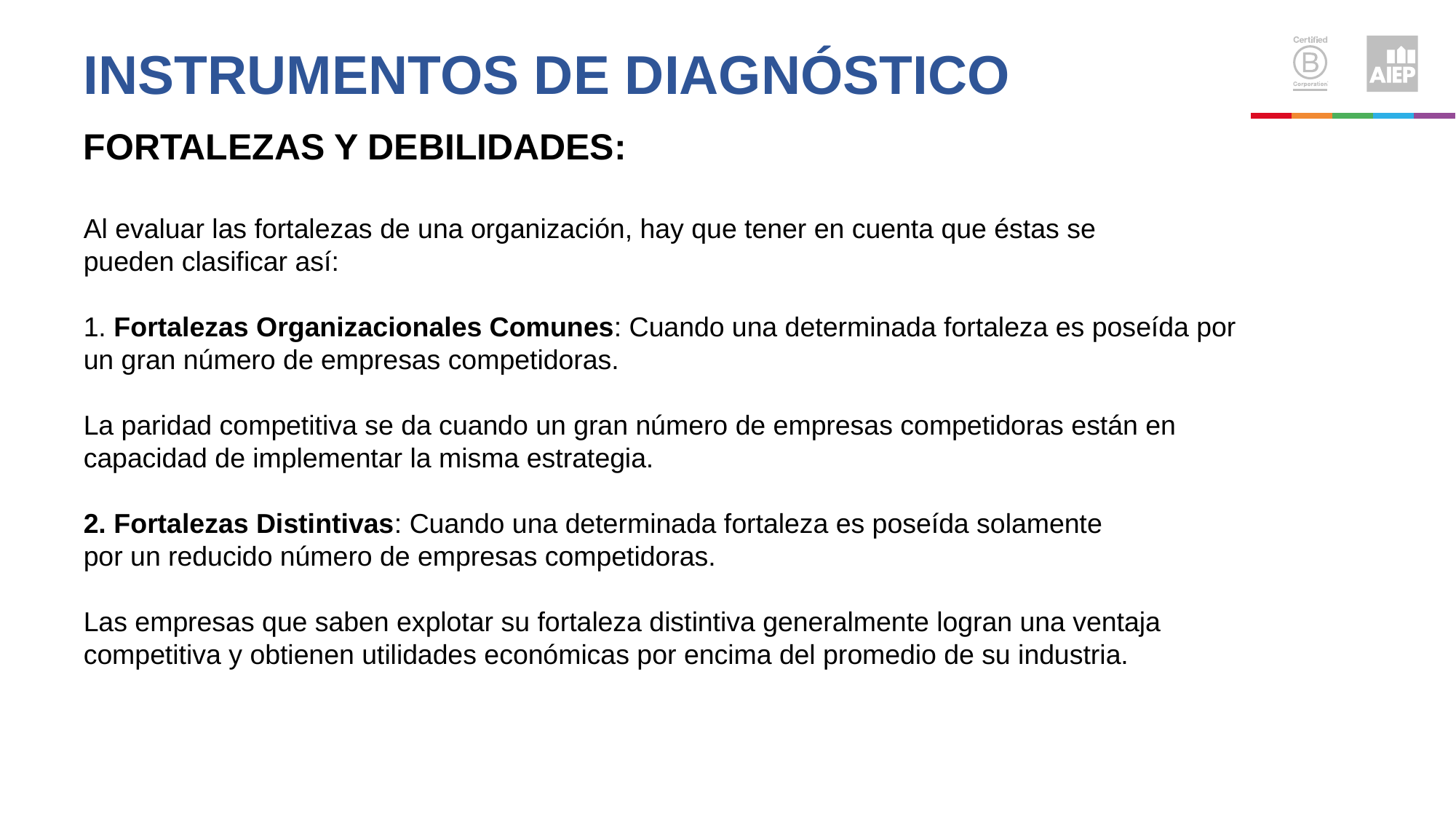

# Instrumentos de diagnóstico
FORTALEZAS Y DEBILIDADES:

Al evaluar las fortalezas de una organización, hay que tener en cuenta que éstas se
pueden clasificar así:

1. Fortalezas Organizacionales Comunes: Cuando una determinada fortaleza es poseída por un gran número de empresas competidoras.

La paridad competitiva se da cuando un gran número de empresas competidoras están en capacidad de implementar la misma estrategia.

2. Fortalezas Distintivas: Cuando una determinada fortaleza es poseída solamente
por un reducido número de empresas competidoras.

Las empresas que saben explotar su fortaleza distintiva generalmente logran una ventaja competitiva y obtienen utilidades económicas por encima del promedio de su industria.